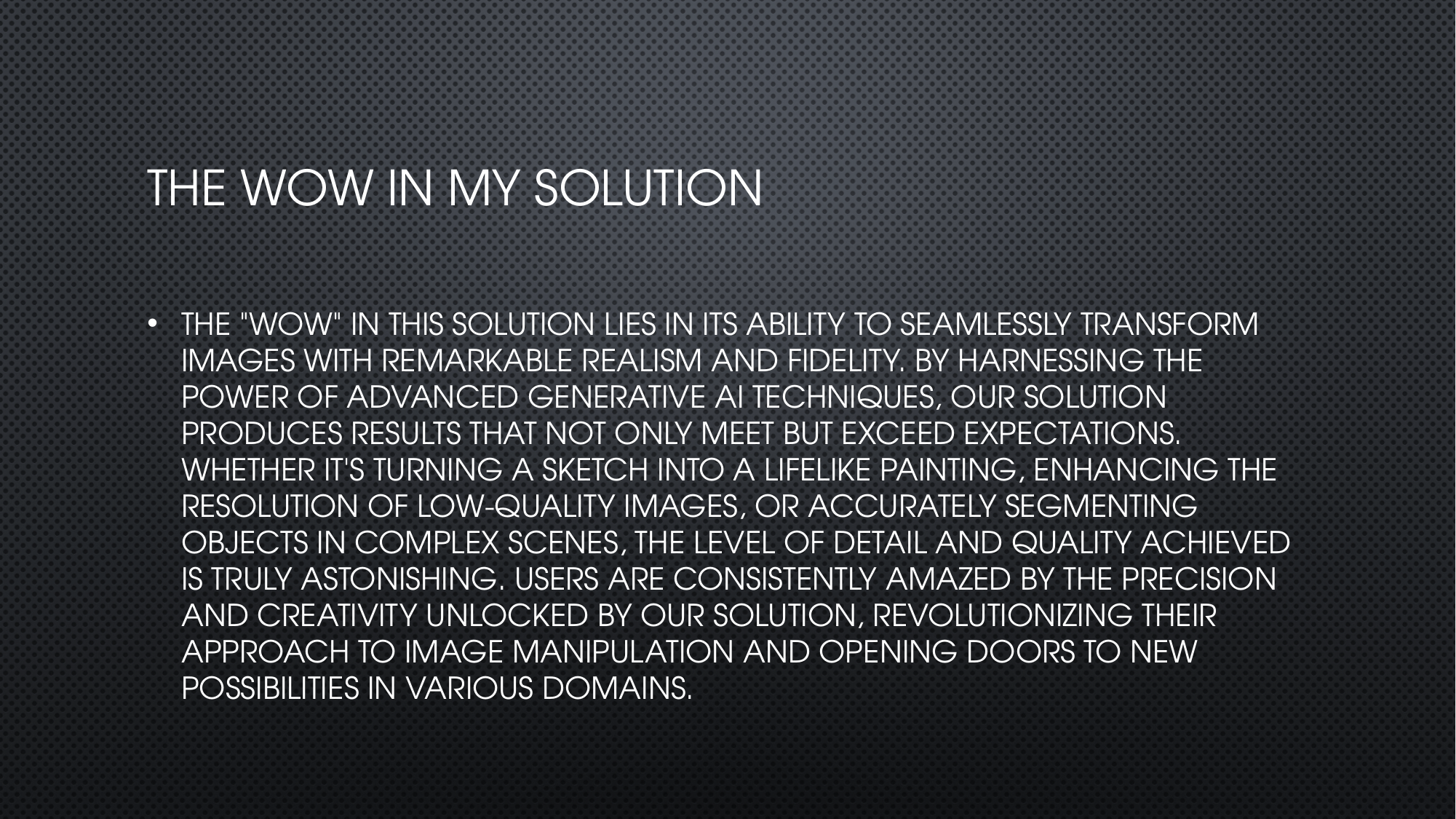

# The wow in my solution
The "wow" in this solution lies in its ability to seamlessly transform images with remarkable realism and fidelity. By harnessing the power of advanced generative AI techniques, our solution produces results that not only meet but exceed expectations. Whether it's turning a sketch into a lifelike painting, enhancing the resolution of low-quality images, or accurately segmenting objects in complex scenes, the level of detail and quality achieved is truly astonishing. Users are consistently amazed by the precision and creativity unlocked by our solution, revolutionizing their approach to image manipulation and opening doors to new possibilities in various domains.